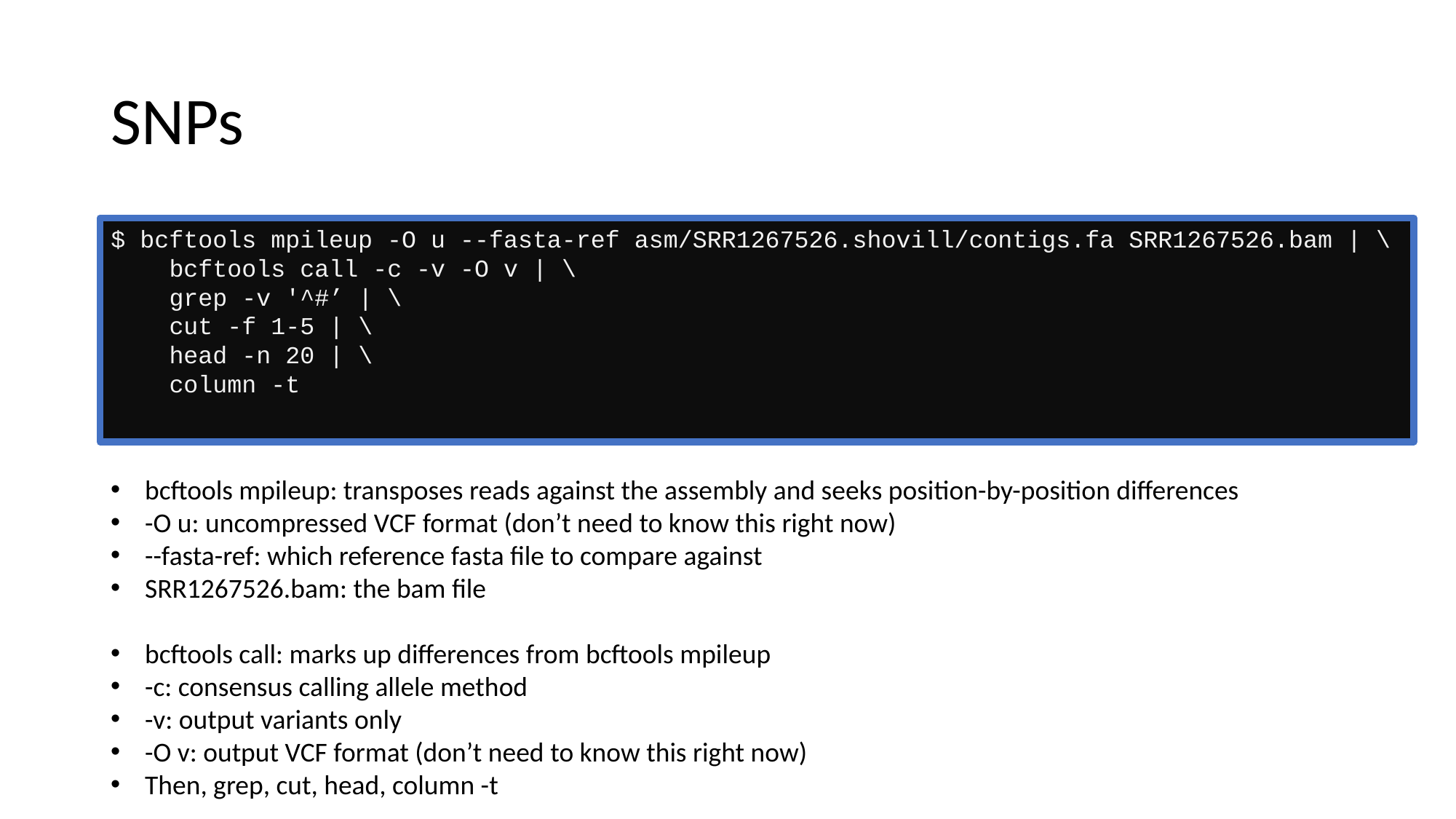

# SNPs
$ bcftools mpileup -O u --fasta-ref asm/SRR1267526.shovill/contigs.fa SRR1267526.bam | \
    bcftools call -c -v -O v | \
    grep -v '^#’ | \
    cut -f 1-5 | \
    head -n 20 | \
    column -t
bcftools mpileup: transposes reads against the assembly and seeks position-by-position differences
-O u: uncompressed VCF format (don’t need to know this right now)
--fasta-ref: which reference fasta file to compare against
SRR1267526.bam: the bam file

bcftools call: marks up differences from bcftools mpileup
-c: consensus calling allele method
-v: output variants only
-O v: output VCF format (don’t need to know this right now)
Then, grep, cut, head, column -t